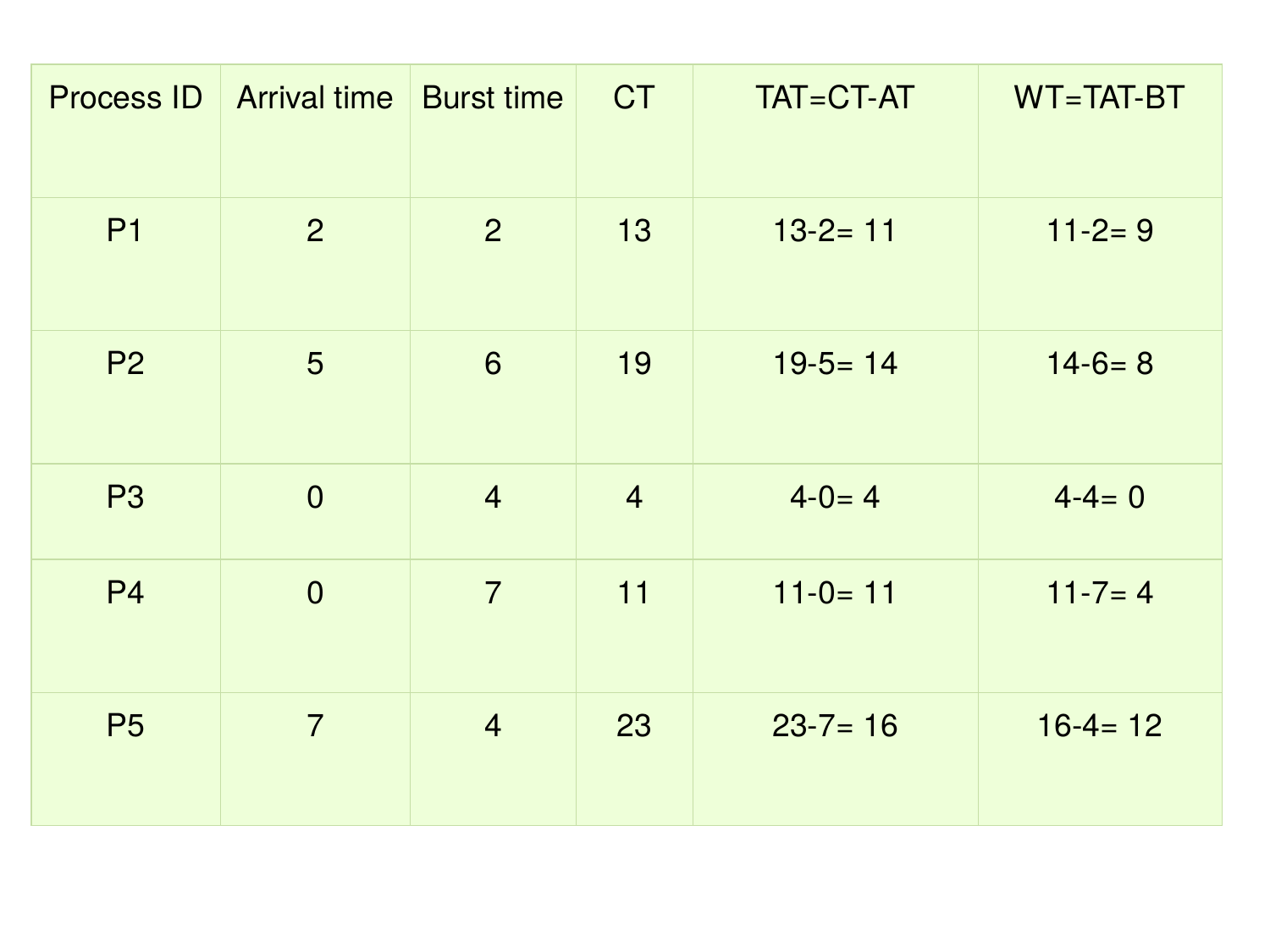

| Process ID | Arrival time | Burst time | CT | TAT=CT-AT | WT=TAT-BT |
| --- | --- | --- | --- | --- | --- |
| P1 | 2 | 2 | 13 | 13-2= 11 | 11-2= 9 |
| P2 | 5 | 6 | 19 | 19-5= 14 | 14-6= 8 |
| P3 | 0 | 4 | 4 | 4-0= 4 | 4-4= 0 |
| P4 | 0 | 7 | 11 | 11-0= 11 | 11-7= 4 |
| P5 | 7 | 4 | 23 | 23-7= 16 | 16-4= 12 |